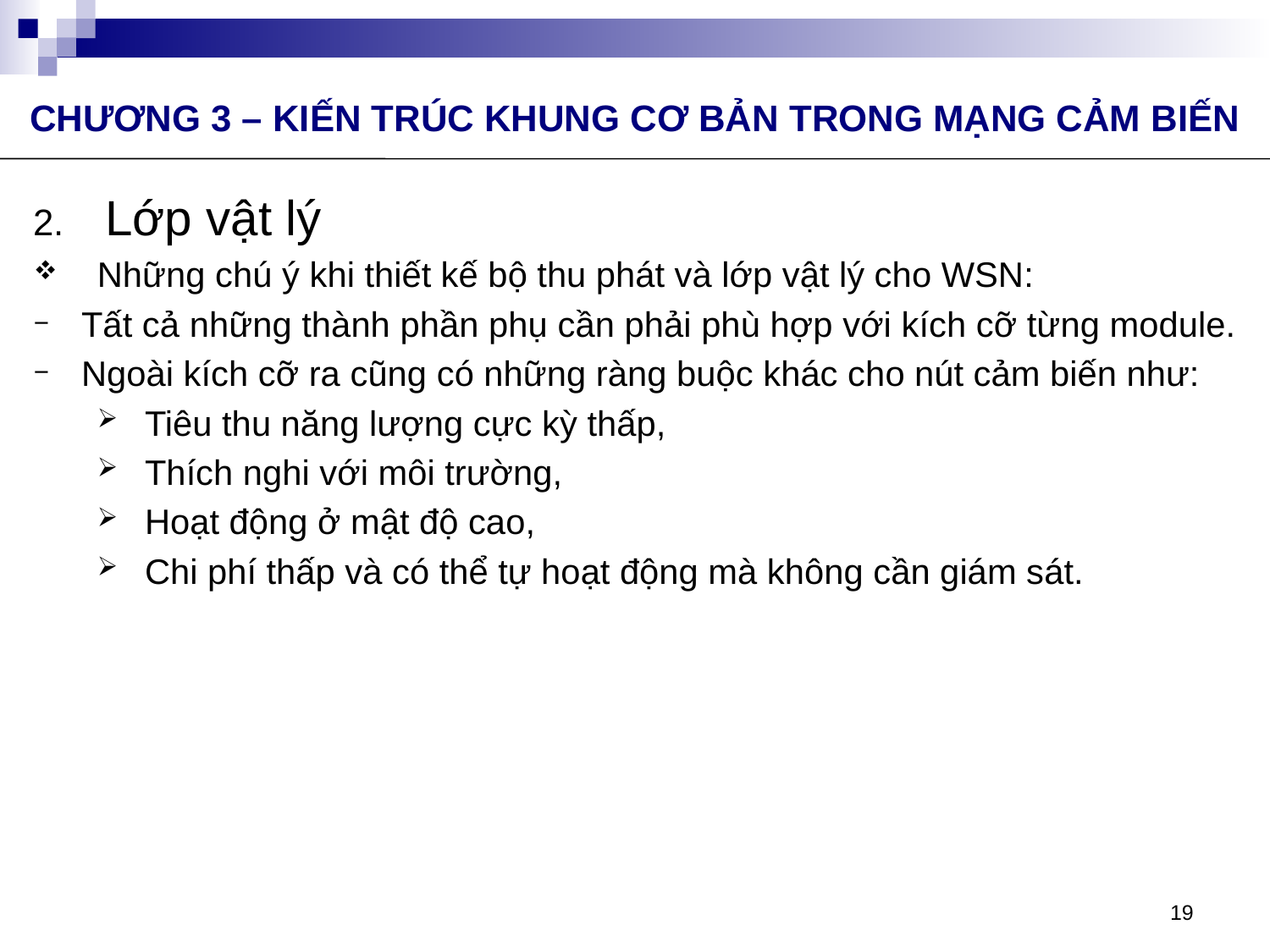

CHƯƠNG 3 – KIẾN TRÚC KHUNG CƠ BẢN TRONG MẠNG CẢM BIẾN

Lớp vật lý
Những chú ý khi thiết kế bộ thu phát và lớp vật lý cho WSN:
Tất cả những thành phần phụ cần phải phù hợp với kích cỡ từng module.
Ngoài kích cỡ ra cũng có những ràng buộc khác cho nút cảm biến như:
Tiêu thu năng lượng cực kỳ thấp,
Thích nghi với môi trường,
Hoạt động ở mật độ cao,
Chi phí thấp và có thể tự hoạt động mà không cần giám sát.
19